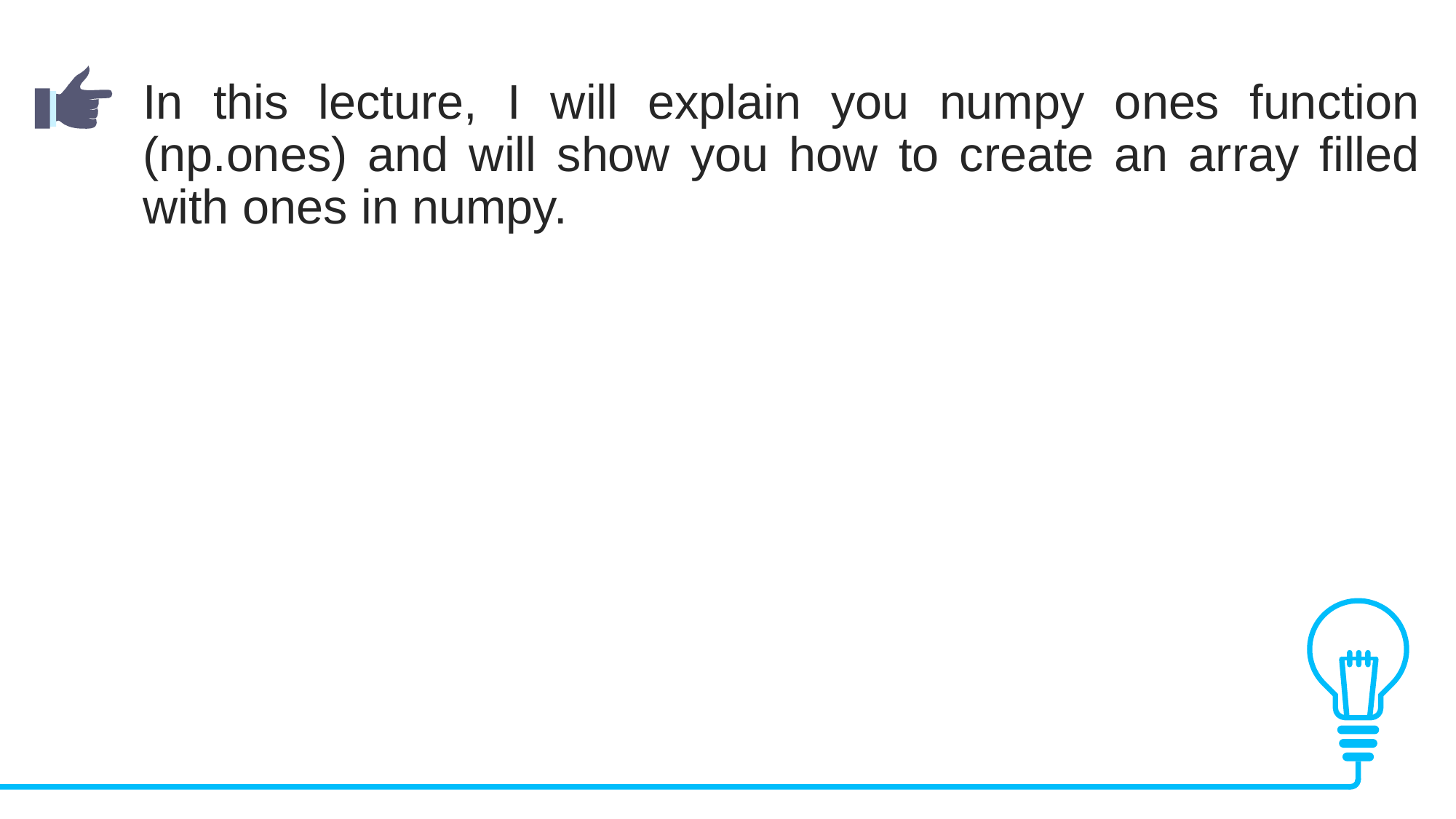

In this lecture, I will explain you numpy ones function (np.ones) and will show you how to create an array filled with ones in numpy.